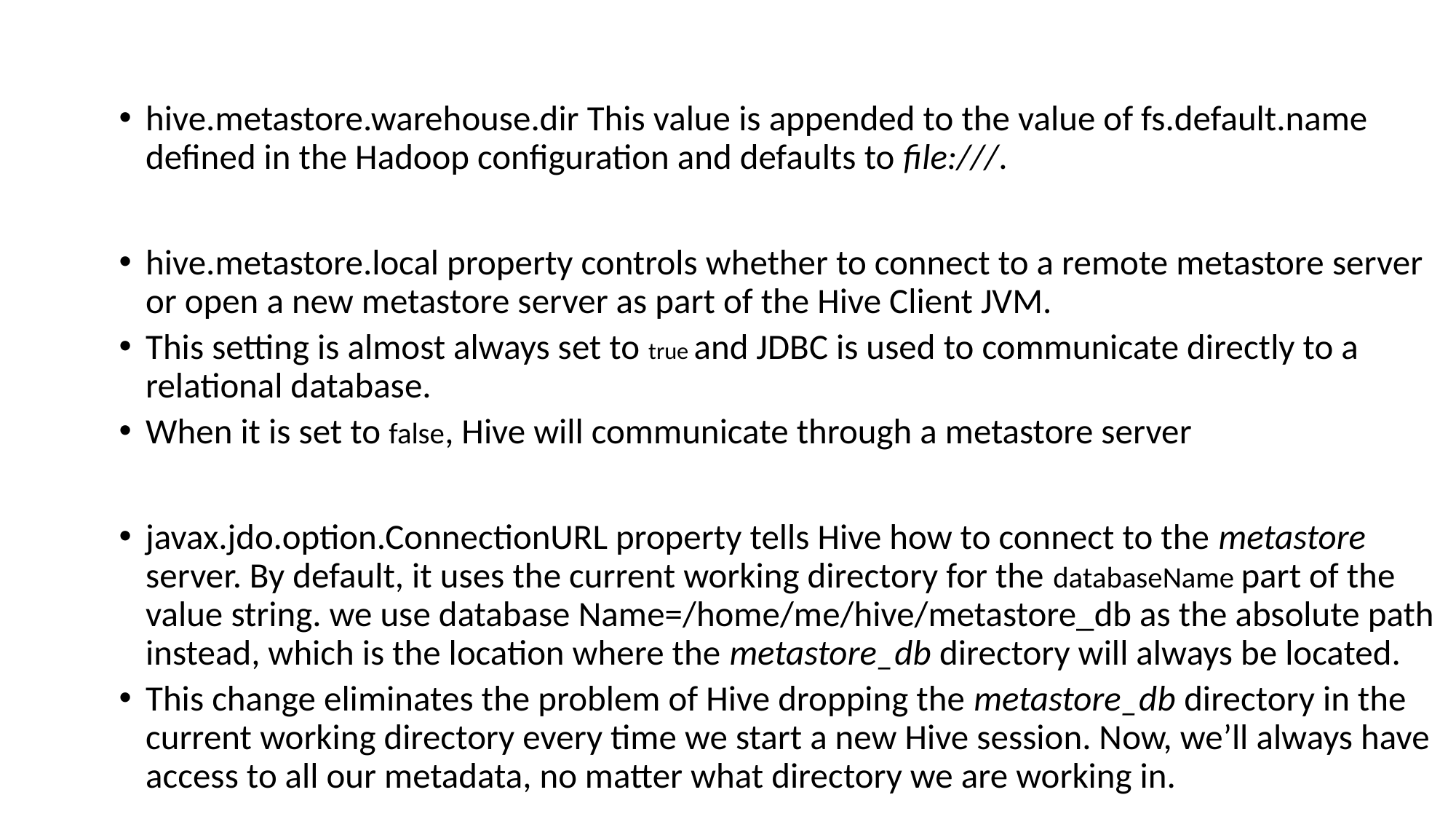

#
hive.metastore.warehouse.dir This value is appended to the value of fs.default.name defined in the Hadoop configuration and defaults to file:///.

hive.metastore.local property controls whether to connect to a remote metastore server or open a new metastore server as part of the Hive Client JVM.
This setting is almost always set to true and JDBC is used to communicate directly to a relational database.
When it is set to false, Hive will communicate through a metastore server

javax.jdo.option.ConnectionURL property tells Hive how to connect to the metastore server. By default, it uses the current working directory for the databaseName part of the value string. we use database Name=/home/me/hive/metastore_db as the absolute path instead, which is the location where the metastore_db directory will always be located.
This change eliminates the problem of Hive dropping the metastore_db directory in the current working directory every time we start a new Hive session. Now, we’ll always have access to all our metadata, no matter what directory we are working in.